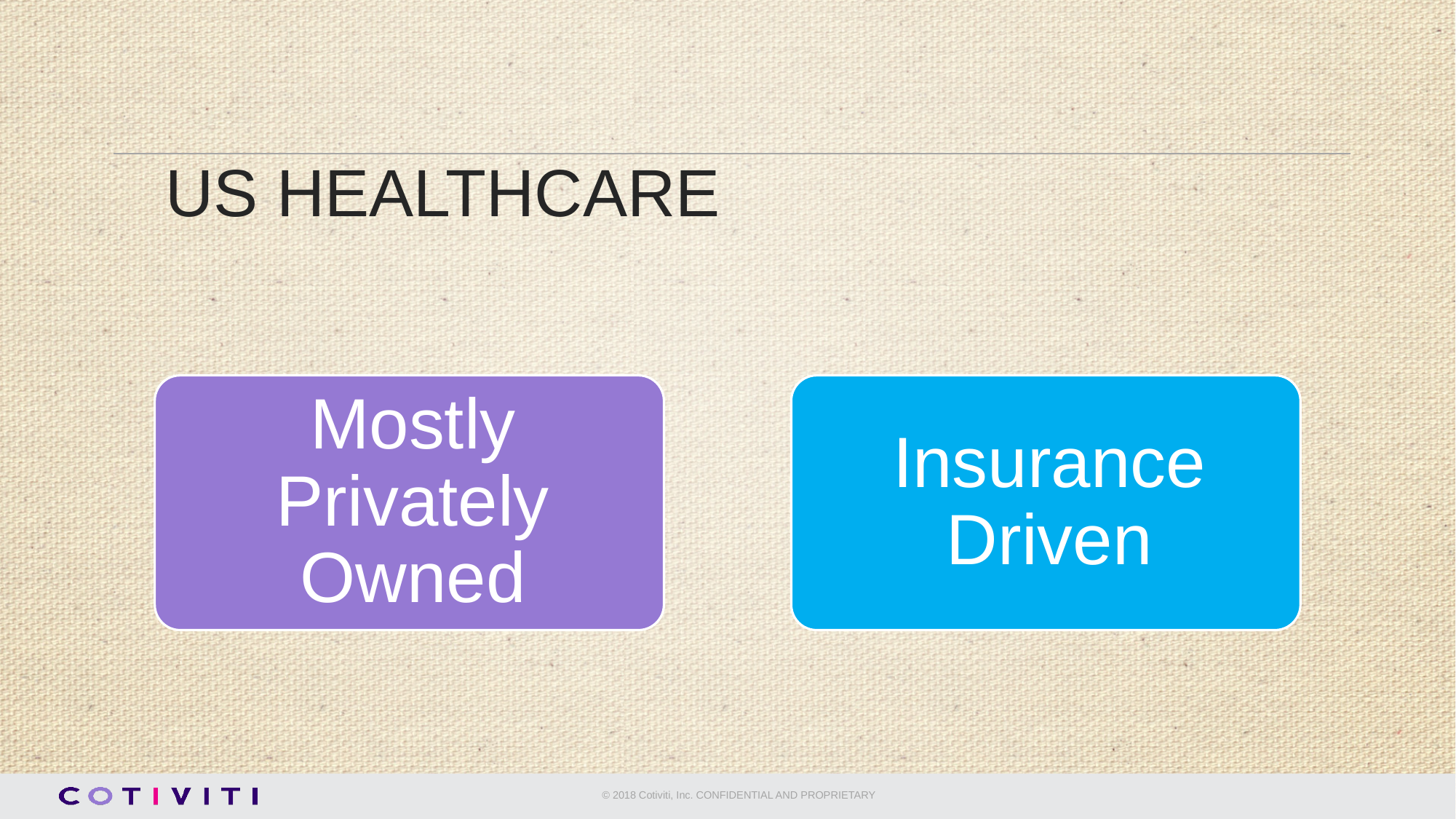

# US HEALTHCARE
Mostly Privately Owned
Insurance Driven